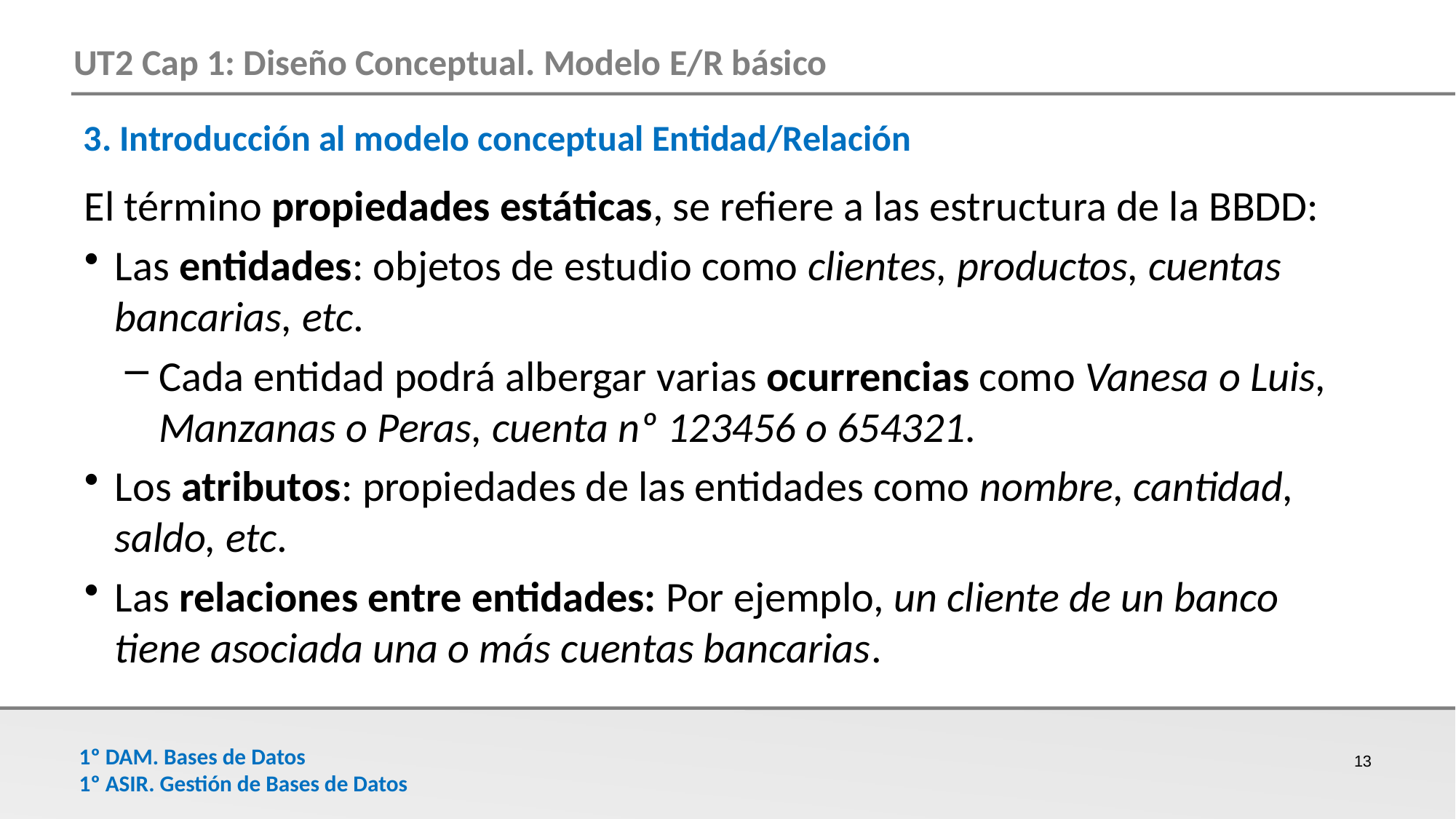

3. Introducción al modelo conceptual Entidad/Relación
El término propiedades estáticas, se refiere a las estructura de la BBDD:
Las entidades: objetos de estudio como clientes, productos, cuentas bancarias, etc.
Cada entidad podrá albergar varias ocurrencias como Vanesa o Luis, Manzanas o Peras, cuenta nº 123456 o 654321.
Los atributos: propiedades de las entidades como nombre, cantidad, saldo, etc.
Las relaciones entre entidades: Por ejemplo, un cliente de un banco tiene asociada una o más cuentas bancarias.
13